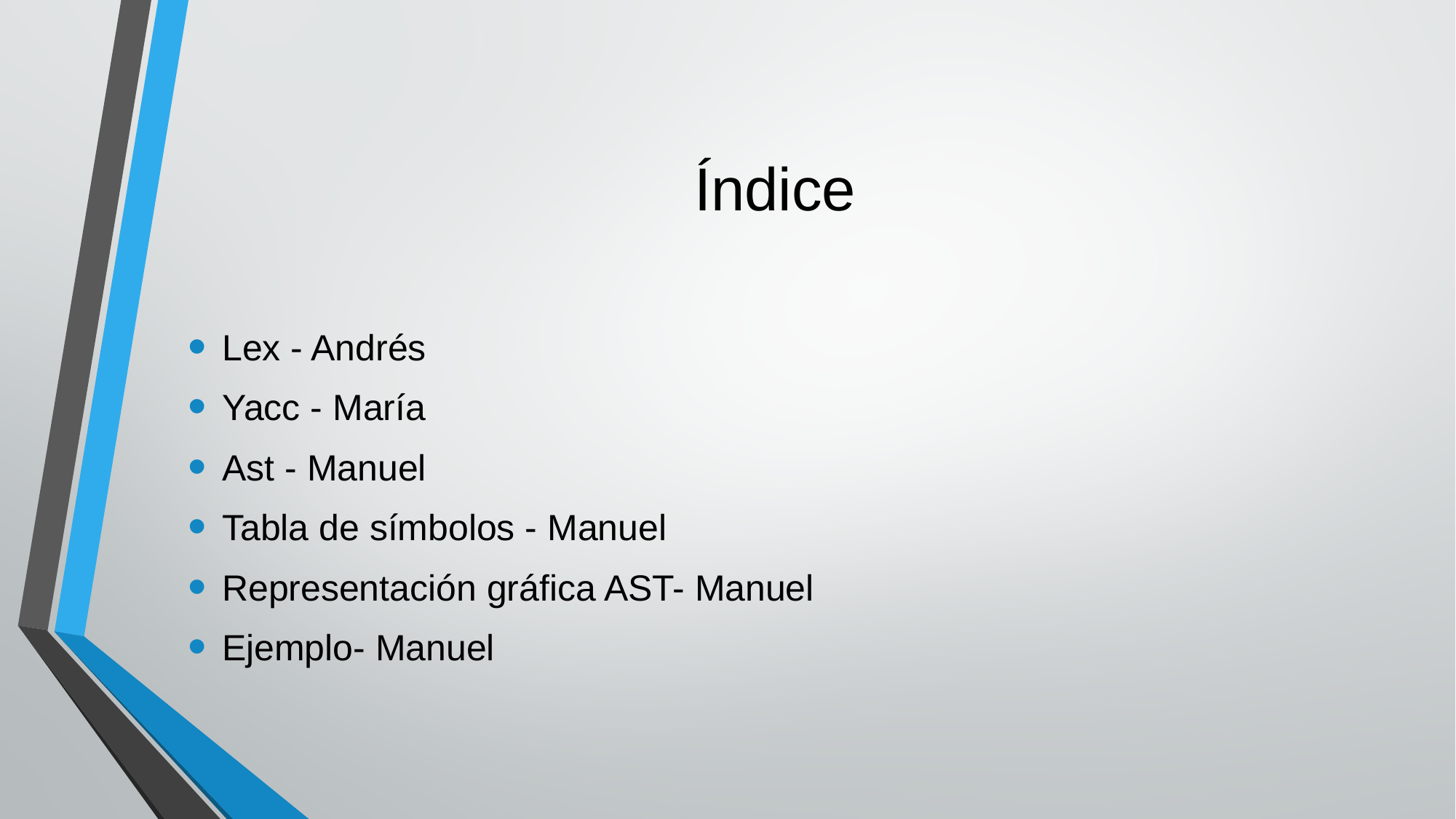

# Índice
Lex - Andrés
Yacc - María
Ast - Manuel
Tabla de símbolos - Manuel
Representación gráfica AST- Manuel
Ejemplo- Manuel